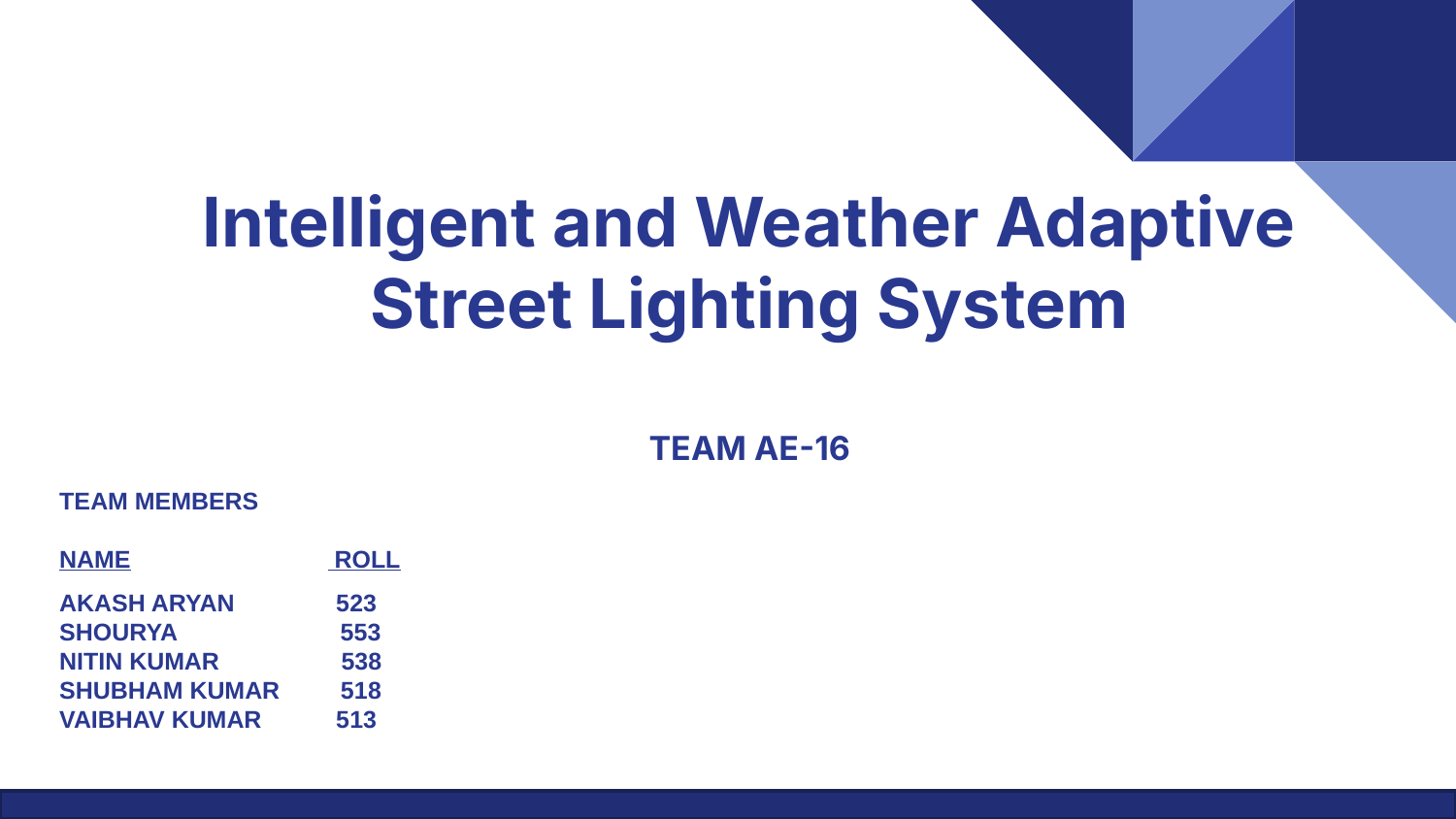

# Intelligent and Weather Adaptive Street Lighting System
TEAM AE-16
TEAM MEMBERS

NAME                              ROLL
AKASH ARYAN               523
SHOURYA	                    553
NITIN KUMAR                  538
SHUBHAM KUMAR         518
VAIBHAV KUMAR           513